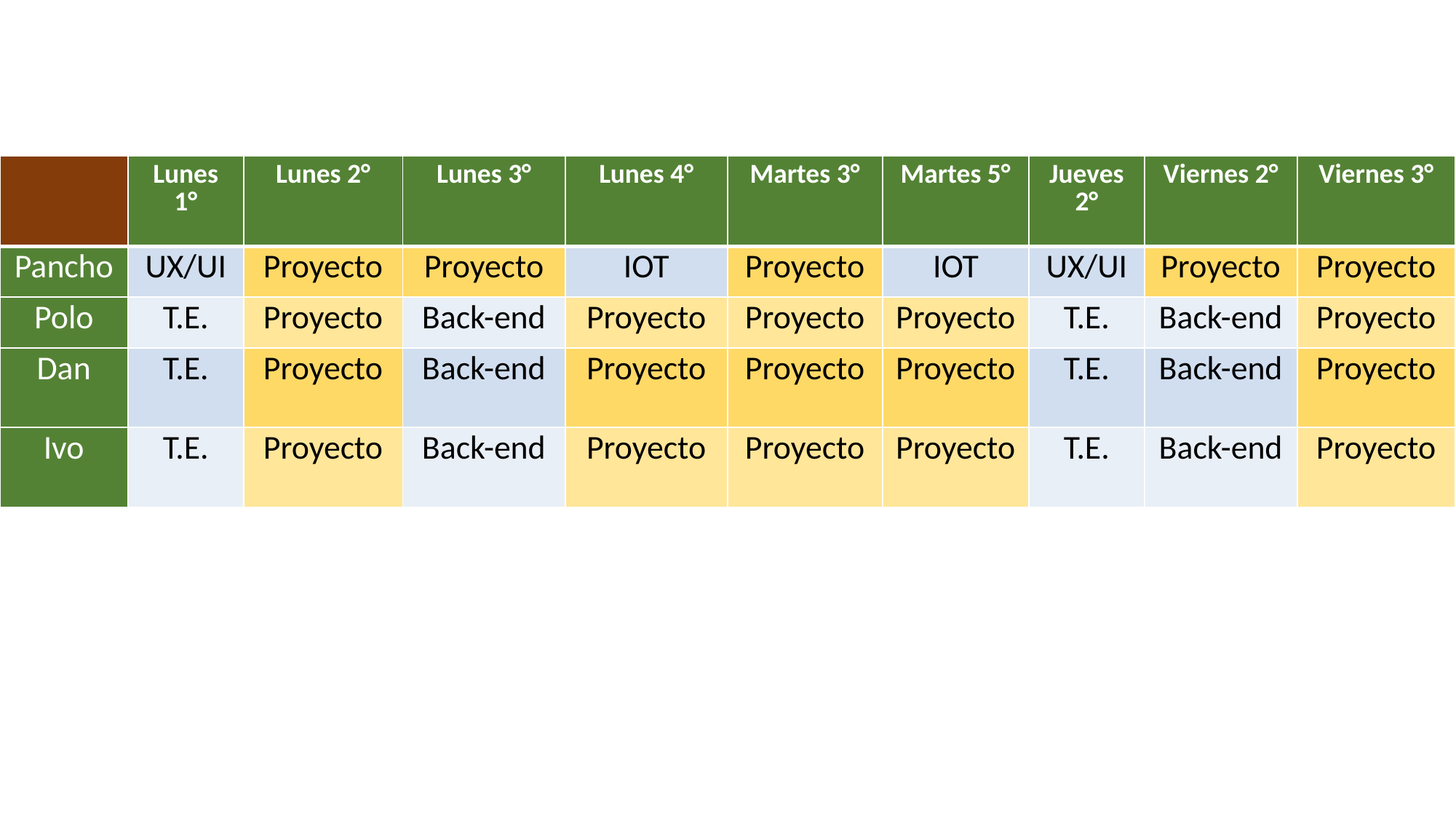

|  | Lunes 1° | Lunes 2° | Lunes 3° | Lunes 4° | Martes 3° | Martes 5° | Jueves 2° | Viernes 2° | Viernes 3° |
| --- | --- | --- | --- | --- | --- | --- | --- | --- | --- |
| Pancho | UX/UI | Proyecto | Proyecto | IOT | Proyecto | IOT | UX/UI | Proyecto | Proyecto |
| Polo | T.E. | Proyecto | Back-end | Proyecto | Proyecto | Proyecto | T.E. | Back-end | Proyecto |
| Dan | T.E. | Proyecto | Back-end | Proyecto | Proyecto | Proyecto | T.E. | Back-end | Proyecto |
| Ivo | T.E. | Proyecto | Back-end | Proyecto | Proyecto | Proyecto | T.E. | Back-end | Proyecto |